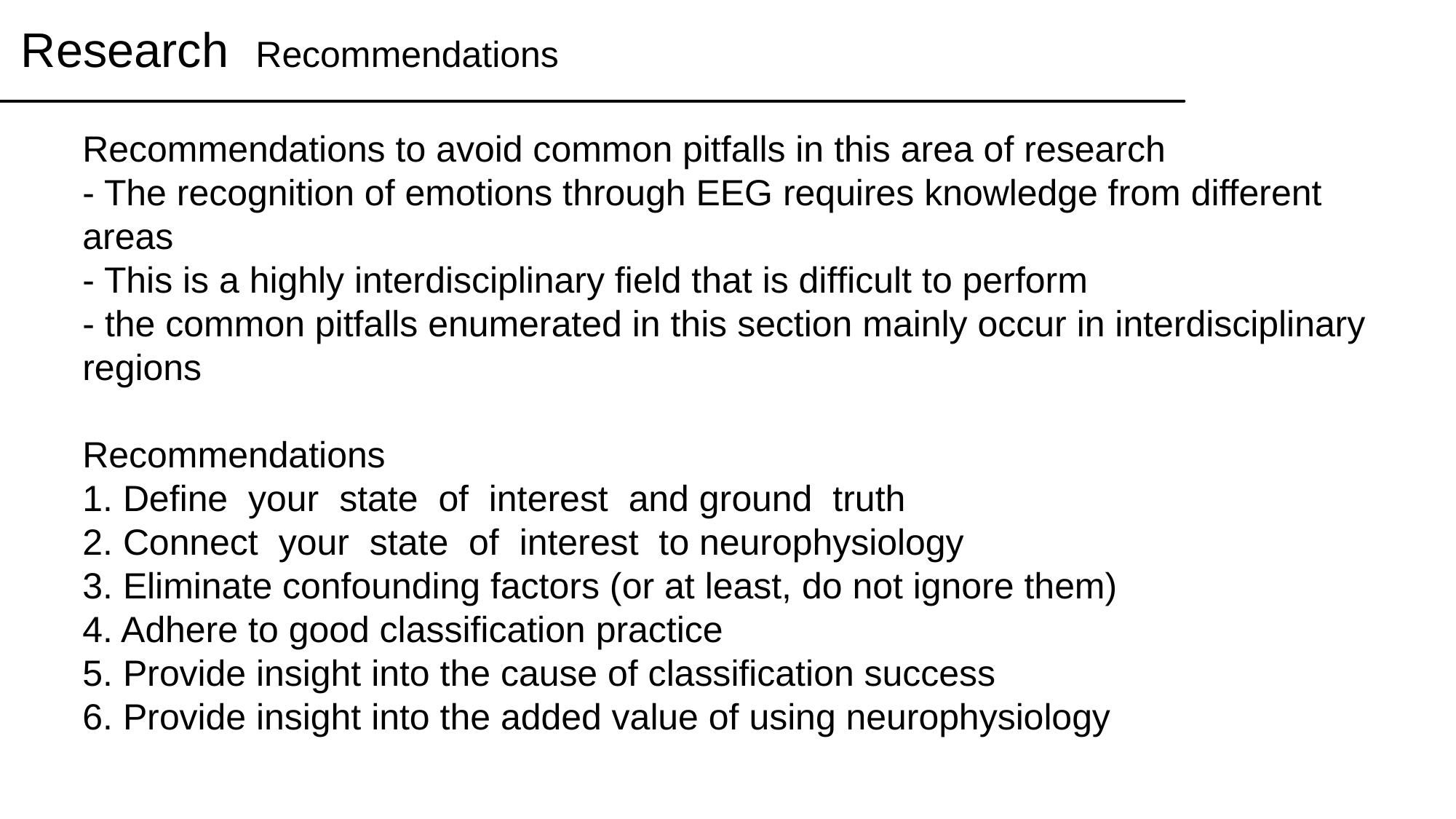

Research  Recommendations
Recommendations to avoid common pitfalls in this area of research
- The recognition of emotions through EEG requires knowledge from different areas
- This is a highly interdisciplinary ﬁeld that is difﬁcult to perform
- the common pitfalls enumerated in this section mainly occur in interdisciplinary regions

Recommendations
1. Deﬁne  your  state  of  interest  and ground  truth
2. Connect  your  state  of  interest  to neurophysiology
3. Eliminate confounding factors (or at least, do not ignore them)
4. Adhere to good classiﬁcation practice
5. Provide insight into the cause of classiﬁcation success
6. Provide insight into the added value of using neurophysiology